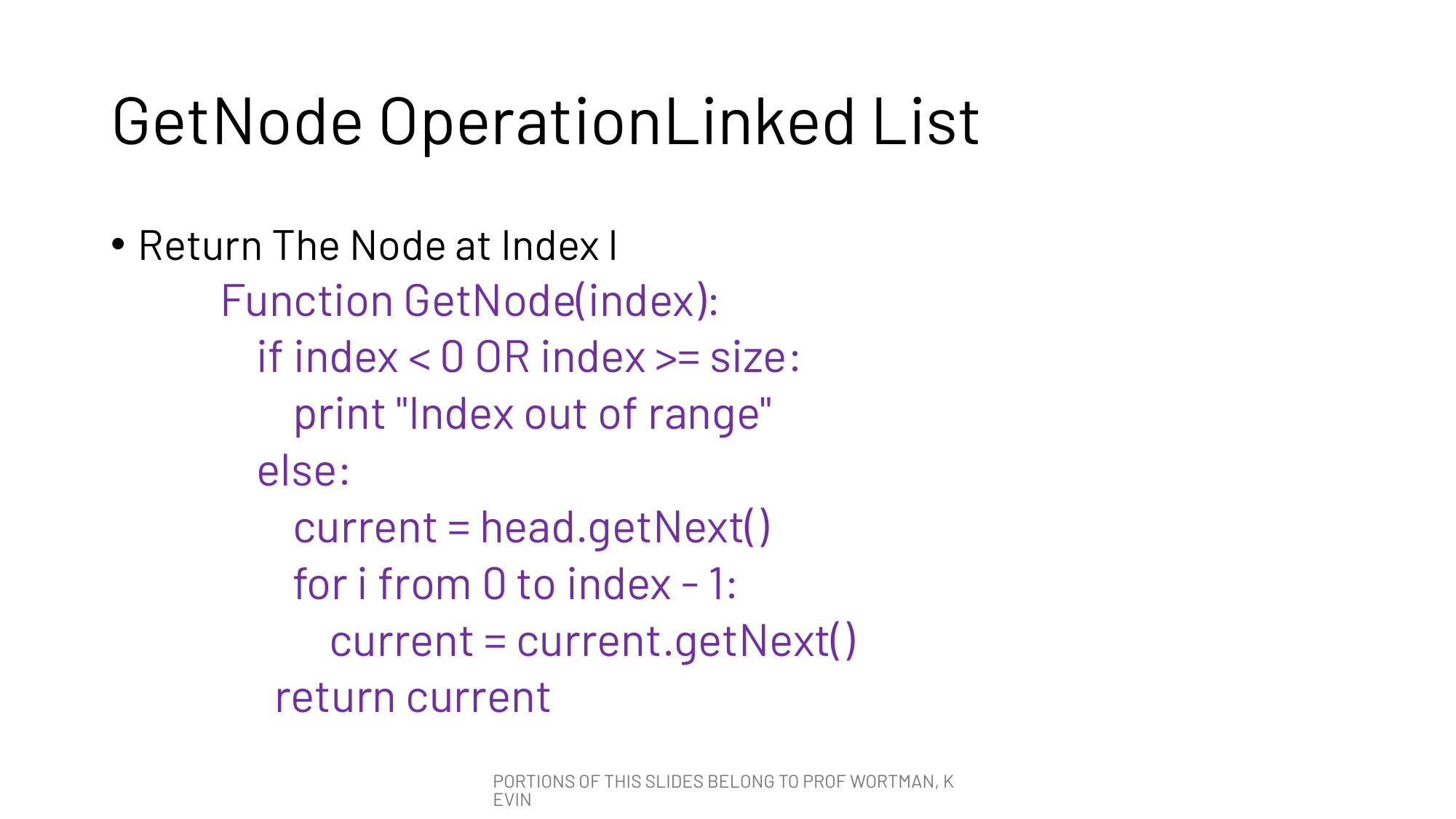

# GetNode OperationLinked List
Return The Node at Index I
Function GetNode(index):
    if index < 0 OR index >= size:
        print "Index out of range"
    else:
        current = head.getNext()
        for i from 0 to index - 1:
            current = current.getNext()
      return current

PORTIONS OF THIS SLIDES BELONG TO PROF WORTMAN, KEVIN